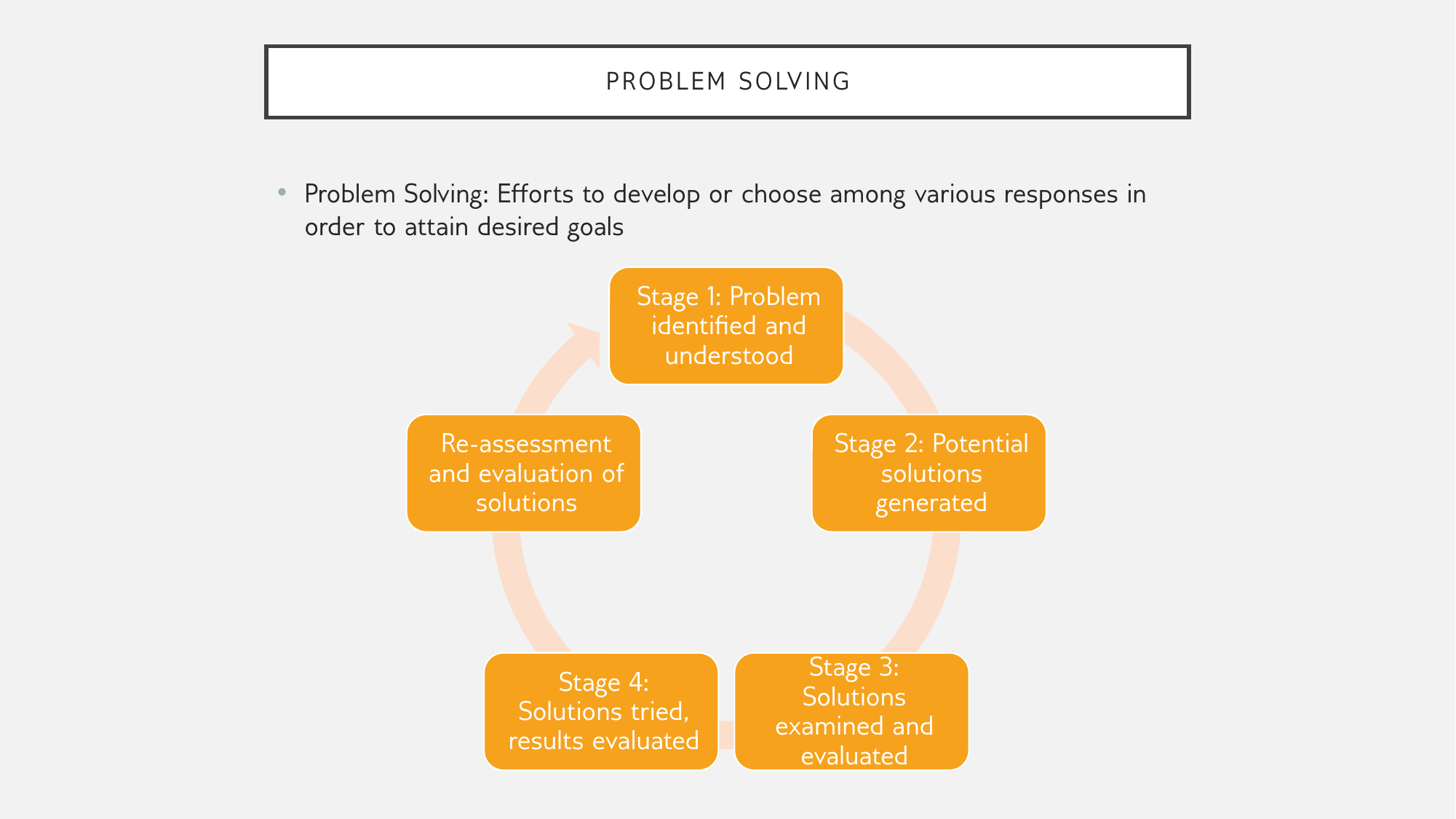

# Problem solving
Problem Solving: Efforts to develop or choose among various responses in order to attain desired goals

Stage 1: Problem identified and understood
Stage 2: Potential solutions generated
Stage 3: Solutions examined and evaluated
Stage 4: Solutions tried, results evaluated
Re-assessment and evaluation of solutions